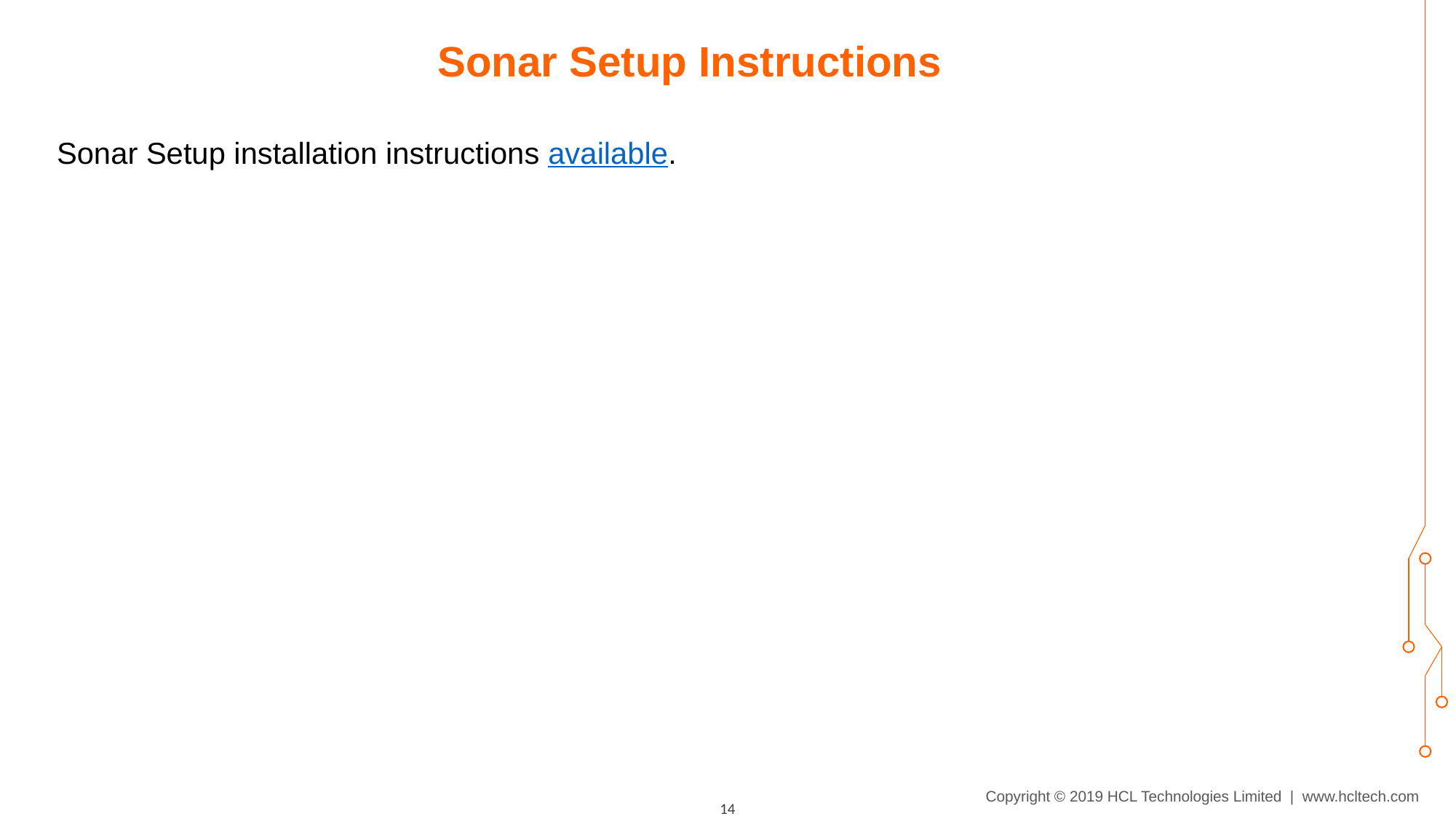

# Sonar Setup Instructions
Sonar Setup installation instructions available.